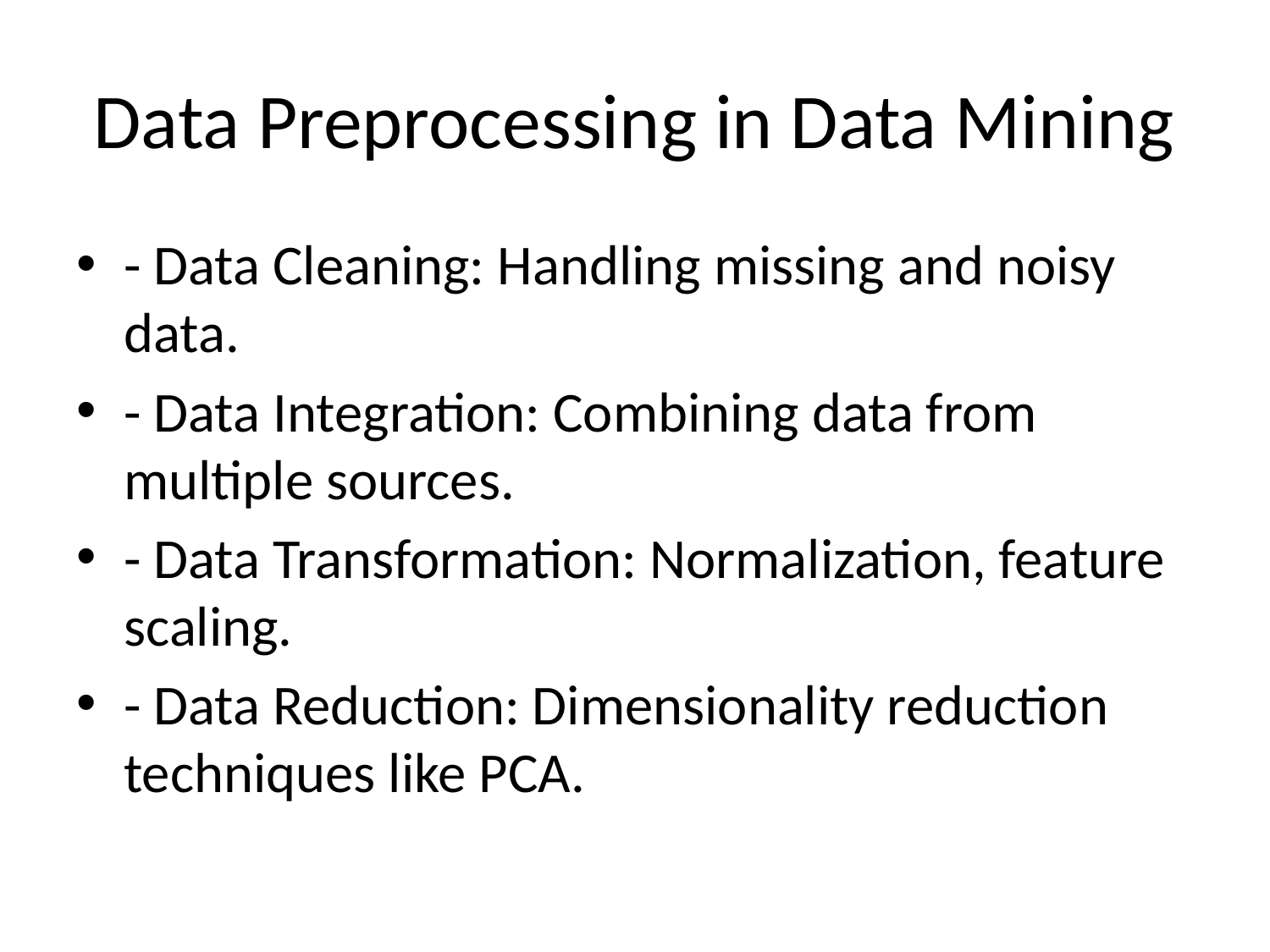

# Data Preprocessing in Data Mining
- Data Cleaning: Handling missing and noisy data.
- Data Integration: Combining data from multiple sources.
- Data Transformation: Normalization, feature scaling.
- Data Reduction: Dimensionality reduction techniques like PCA.